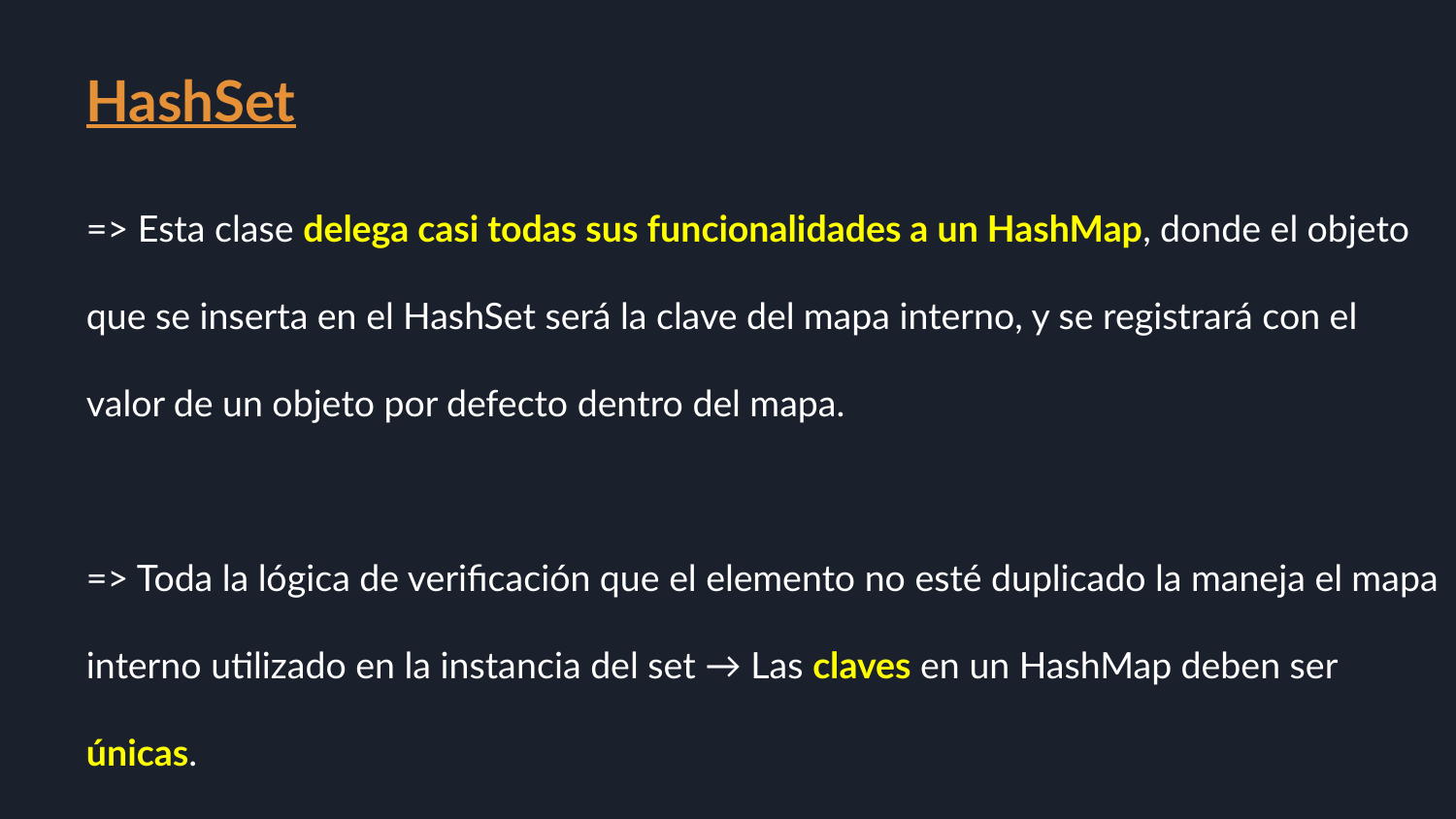

HashSet
=> Esta clase delega casi todas sus funcionalidades a un HashMap, donde el objeto que se inserta en el HashSet será la clave del mapa interno, y se registrará con el valor de un objeto por defecto dentro del mapa.

=> Toda la lógica de verificación que el elemento no esté duplicado la maneja el mapa interno utilizado en la instancia del set → Las claves en un HashMap deben ser únicas.